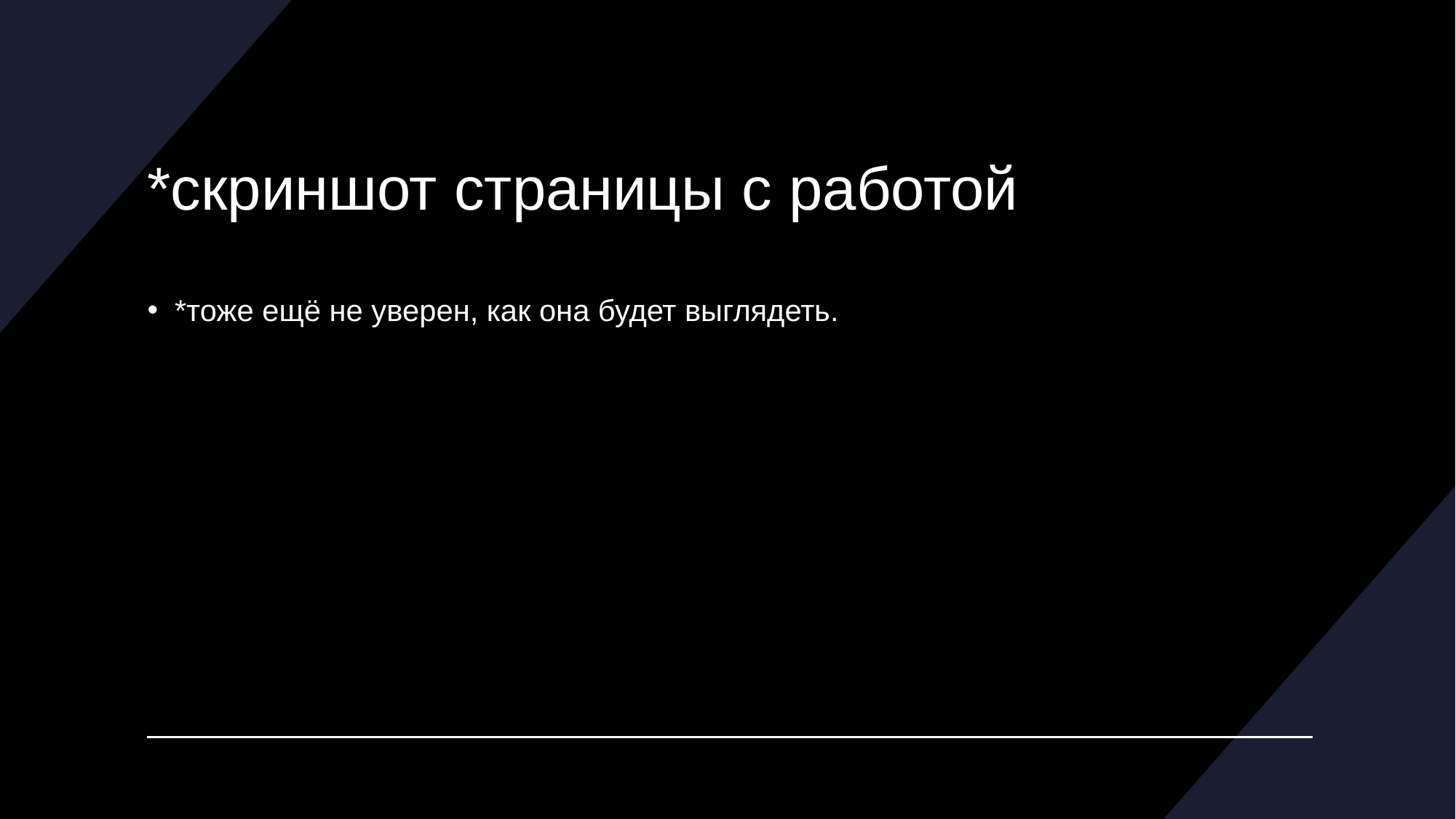

# *скриншот страницы с работой
*тоже ещё не уверен, как она будет выглядеть.